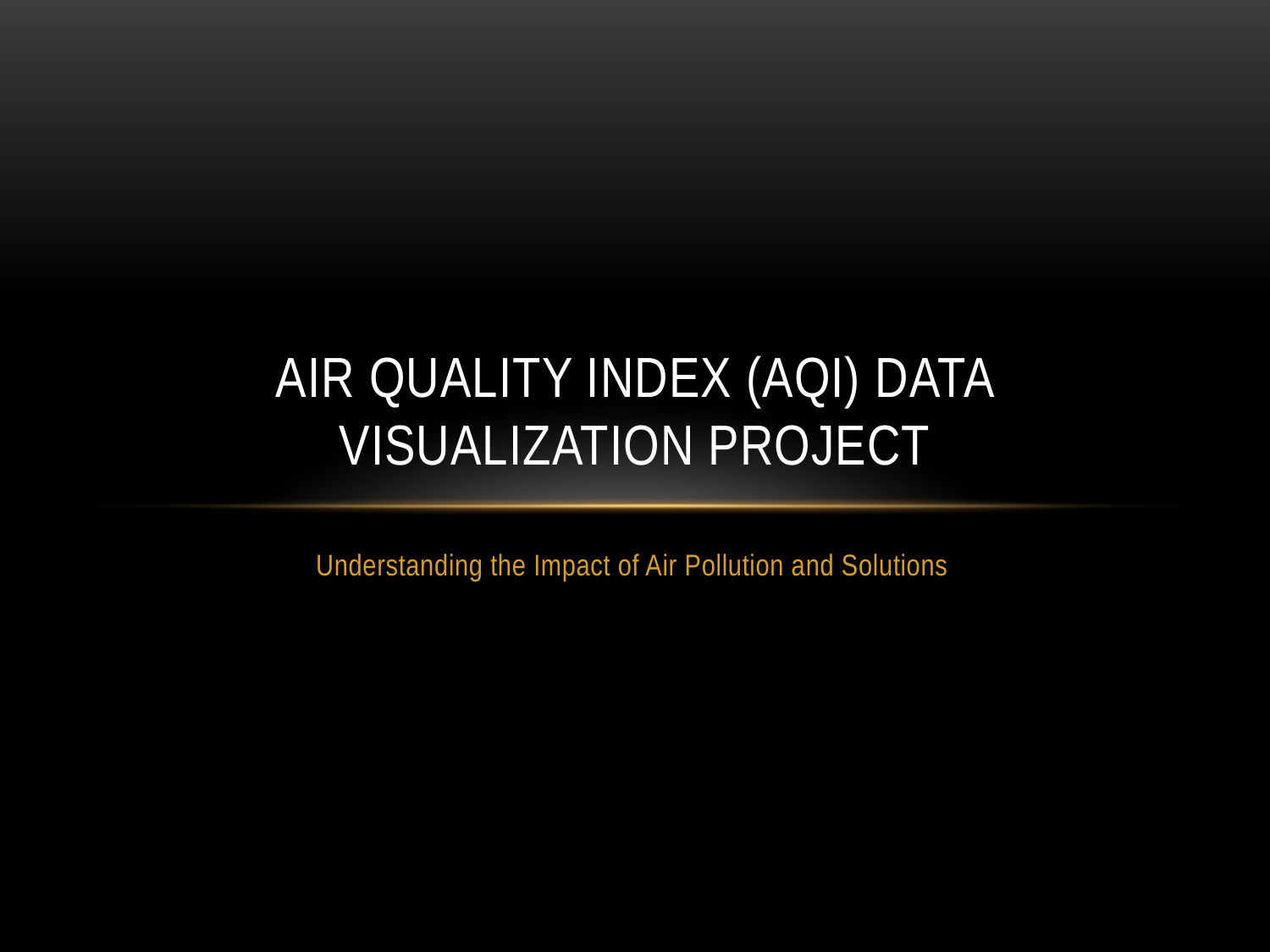

# Air Quality Index (AQI) Data Visualization Project
Understanding the Impact of Air Pollution and Solutions